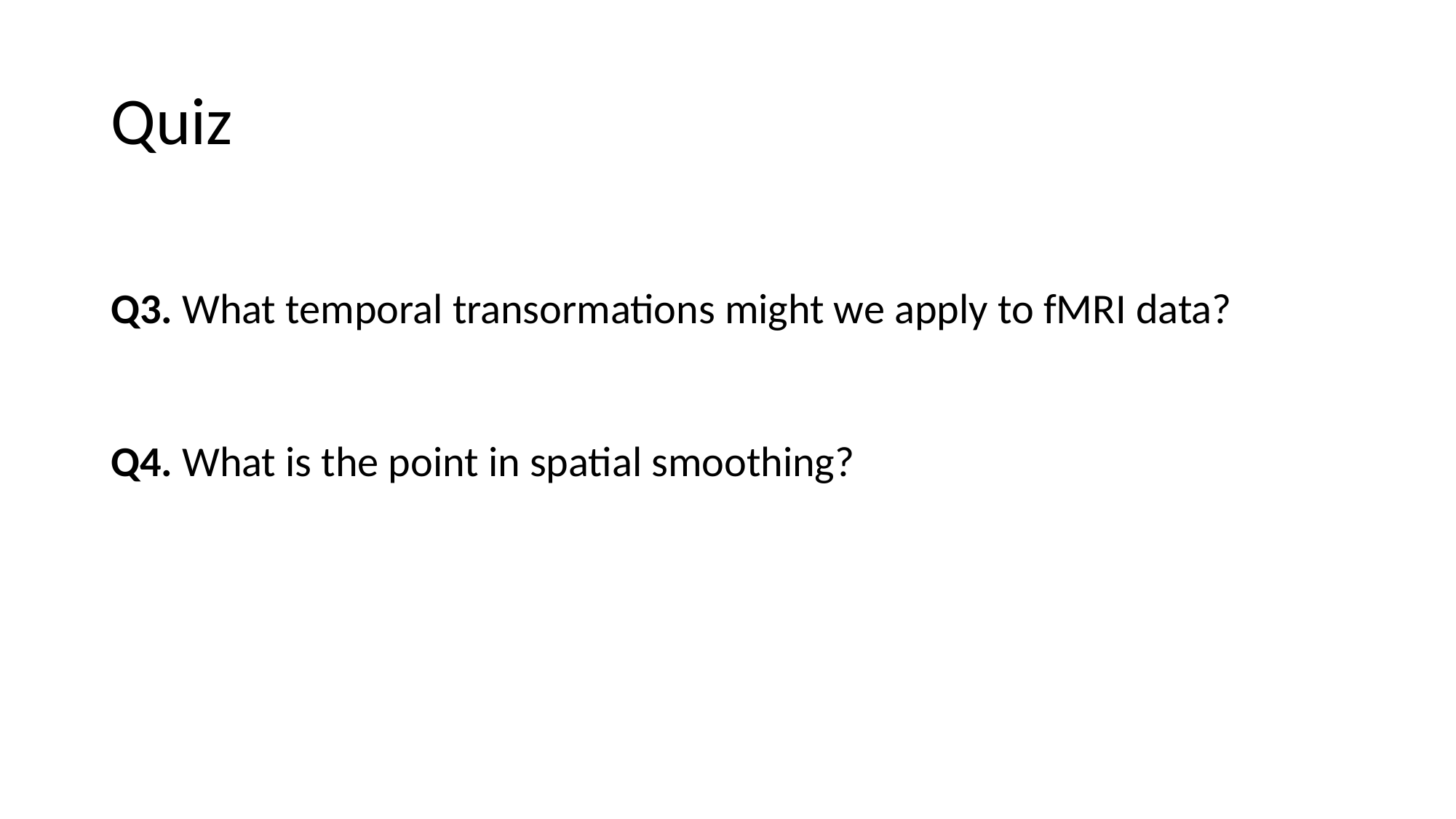

# Quiz
Q3. What temporal transormations might we apply to fMRI data?

Q4. What is the point in spatial smoothing?